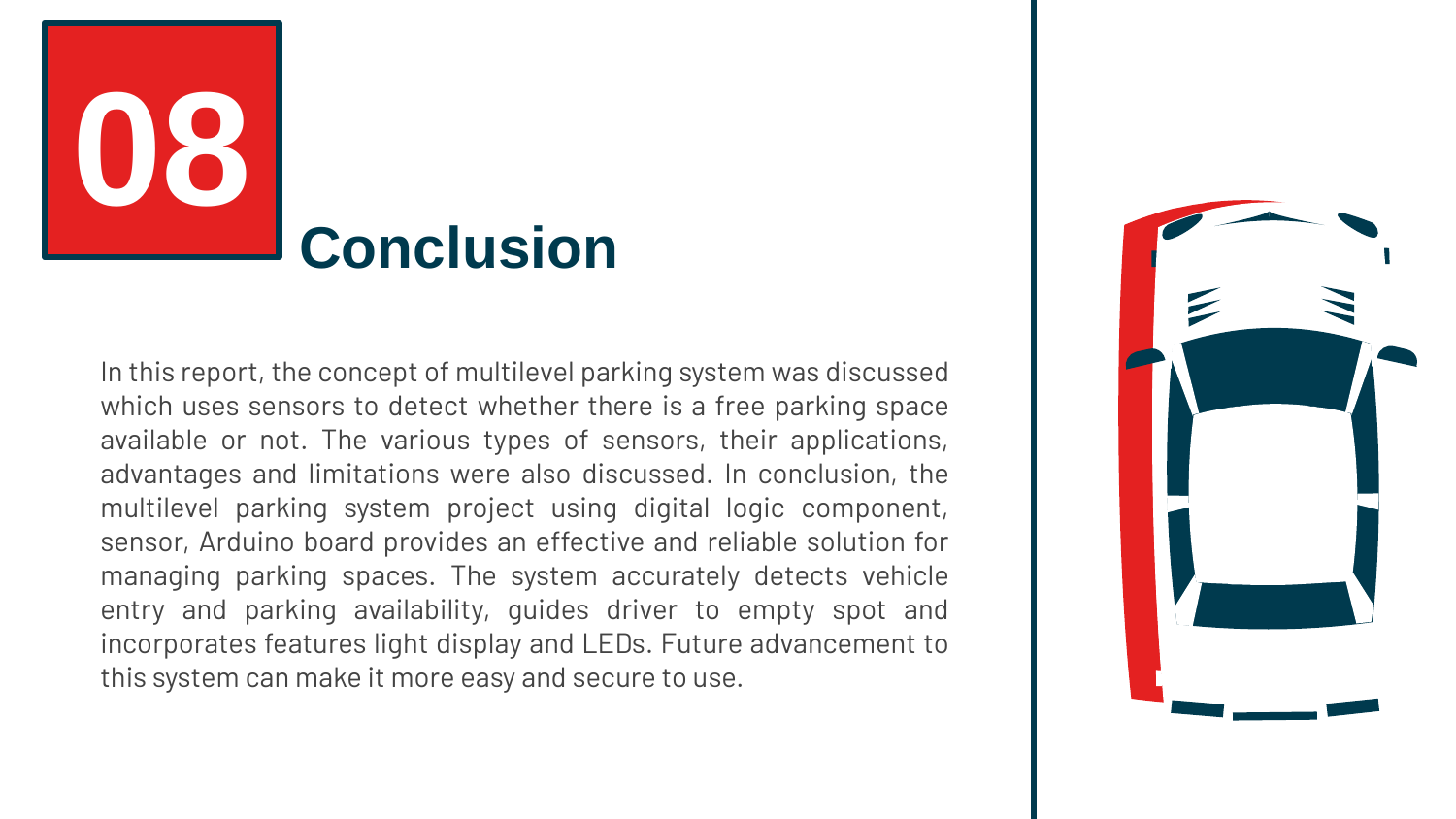

08

In this report, the concept of multilevel parking system was discussed which uses sensors to detect whether there is a free parking space available or not. The various types of sensors, their applications, advantages and limitations were also discussed. In conclusion, the multilevel parking system project using digital logic component, sensor, Arduino board provides an effective and reliable solution for managing parking spaces. The system accurately detects vehicle entry and parking availability, guides driver to empty spot and incorporates features light display and LEDs. Future advancement to this system can make it more easy and secure to use.
# Conclusion